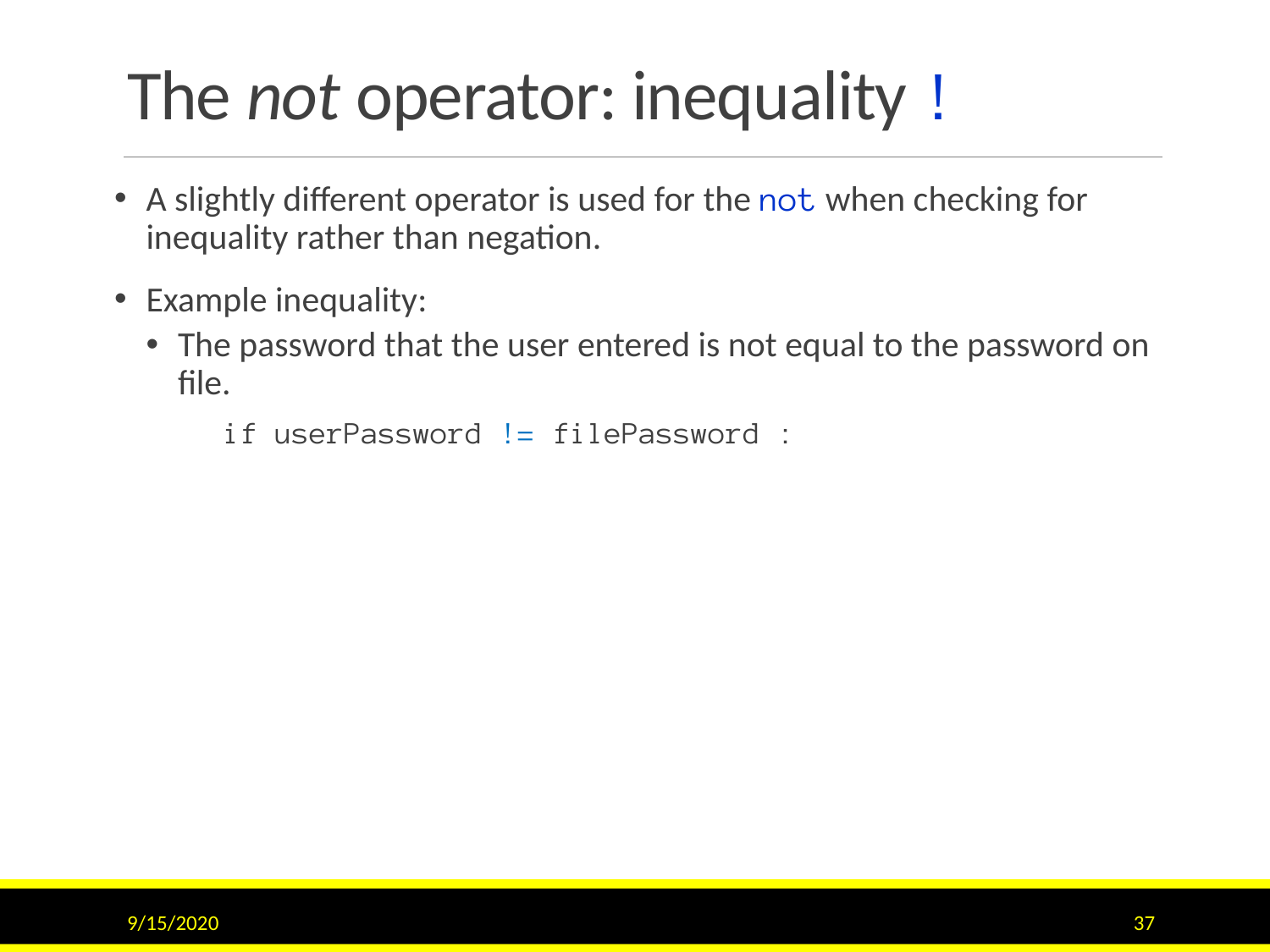

# The not operator: inequality !
A slightly different operator is used for the not when checking for inequality rather than negation.
Example inequality:
The password that the user entered is not equal to the password on file.
    if userPassword != filePassword :
9/15/2020
37